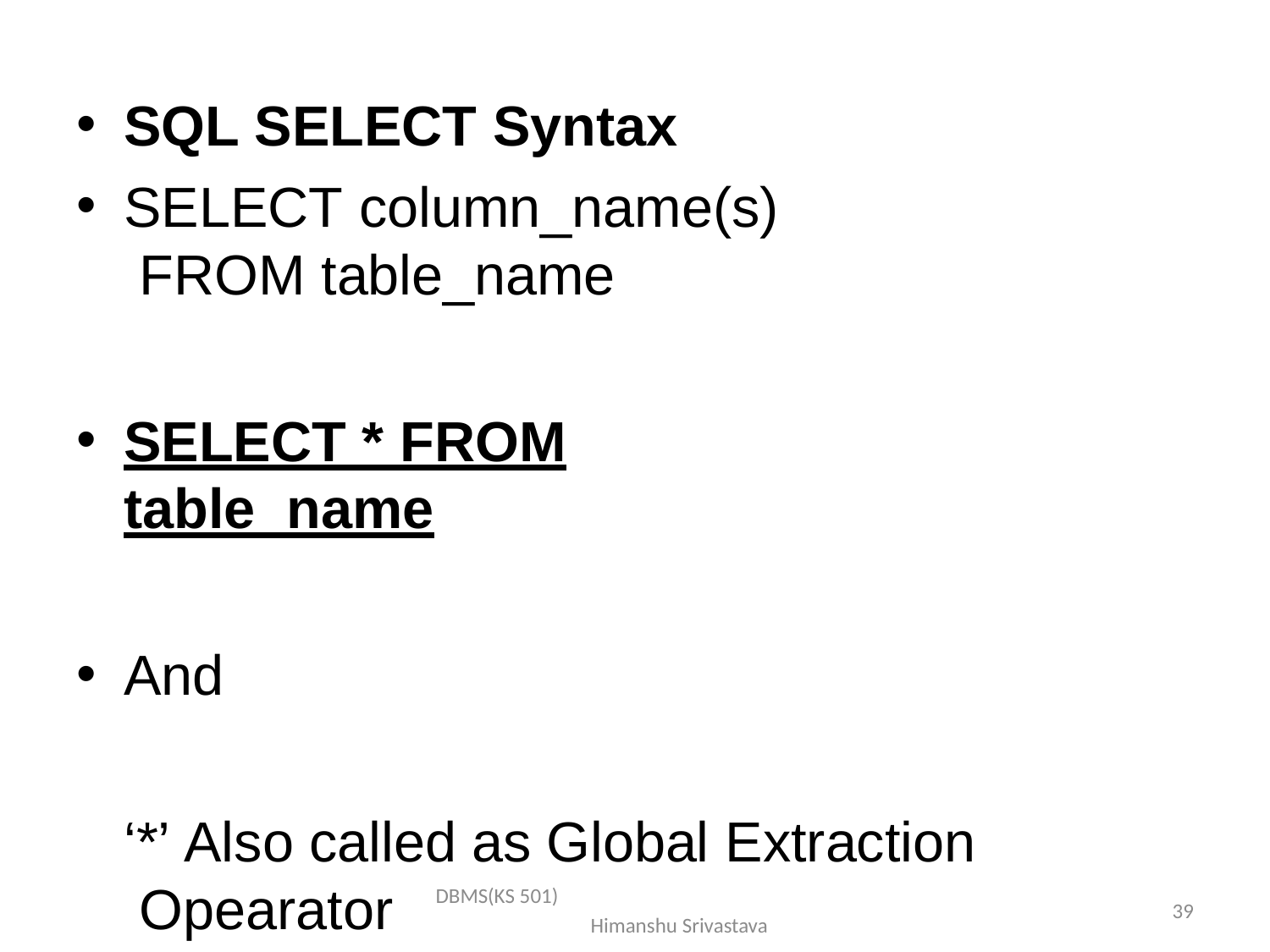

SQL SELECT Syntax
SELECT column_name(s)  FROM table_name

SELECT * FROM table_name

And

‘*’ Also called as Global Extraction  Opearator
DBMS(KS 501)                                                                            Himanshu Srivastava
39